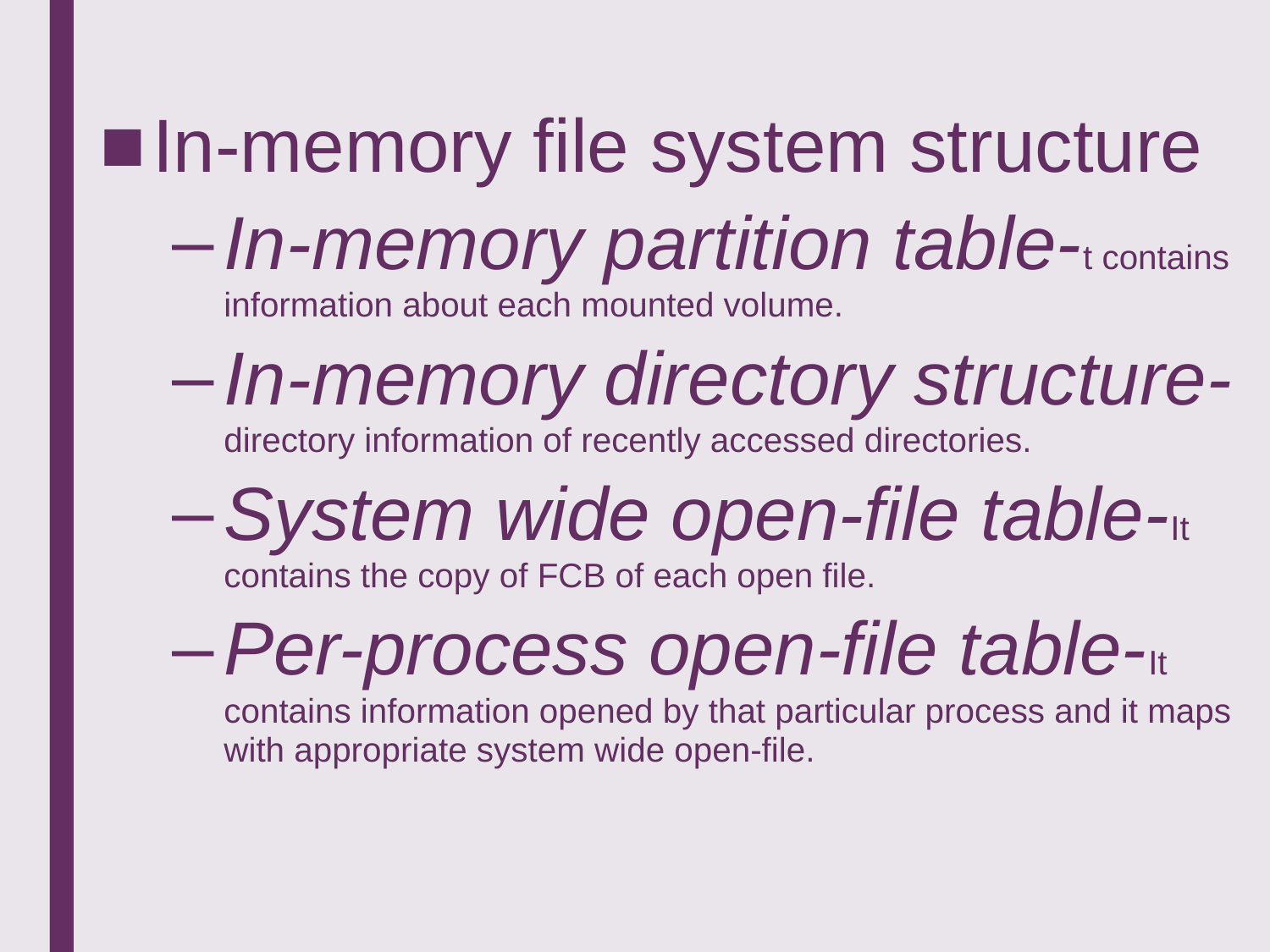

In-memory file system structure
In-memory partition table-t contains information about each mounted volume.
In-memory directory structure-directory information of recently accessed directories.
System wide open-file table-It contains the copy of FCB of each open file.
Per-process open-file table-It contains information opened by that particular process and it maps with appropriate system wide open-file.